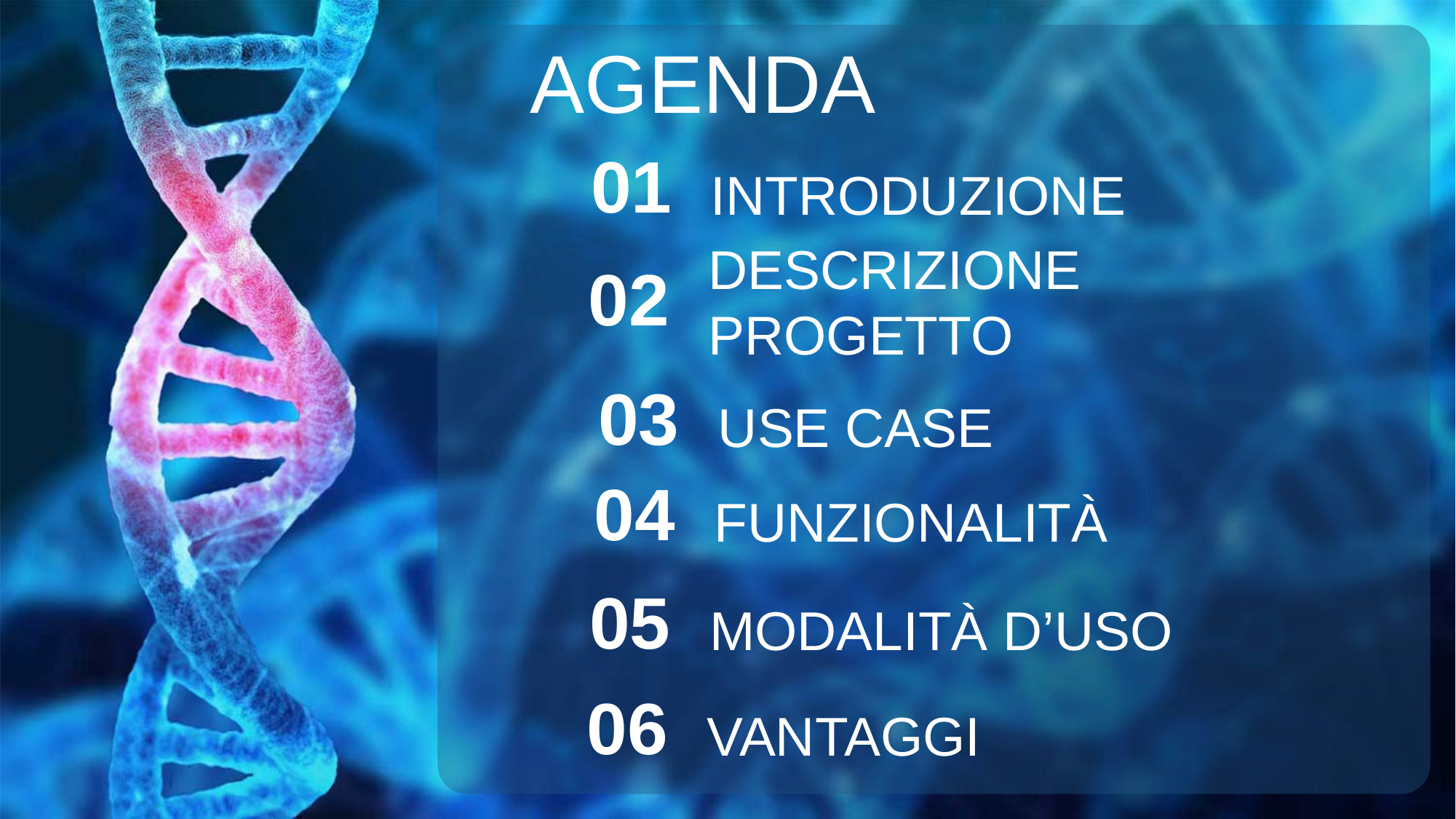

AGENDA
01
INTRODUZIONE
DESCRIZIONE PROGETTO
02
03
USE CASE
04
FUNZIONALITÀ
05
MODALITÀ D’USO
06
VANTAGGI